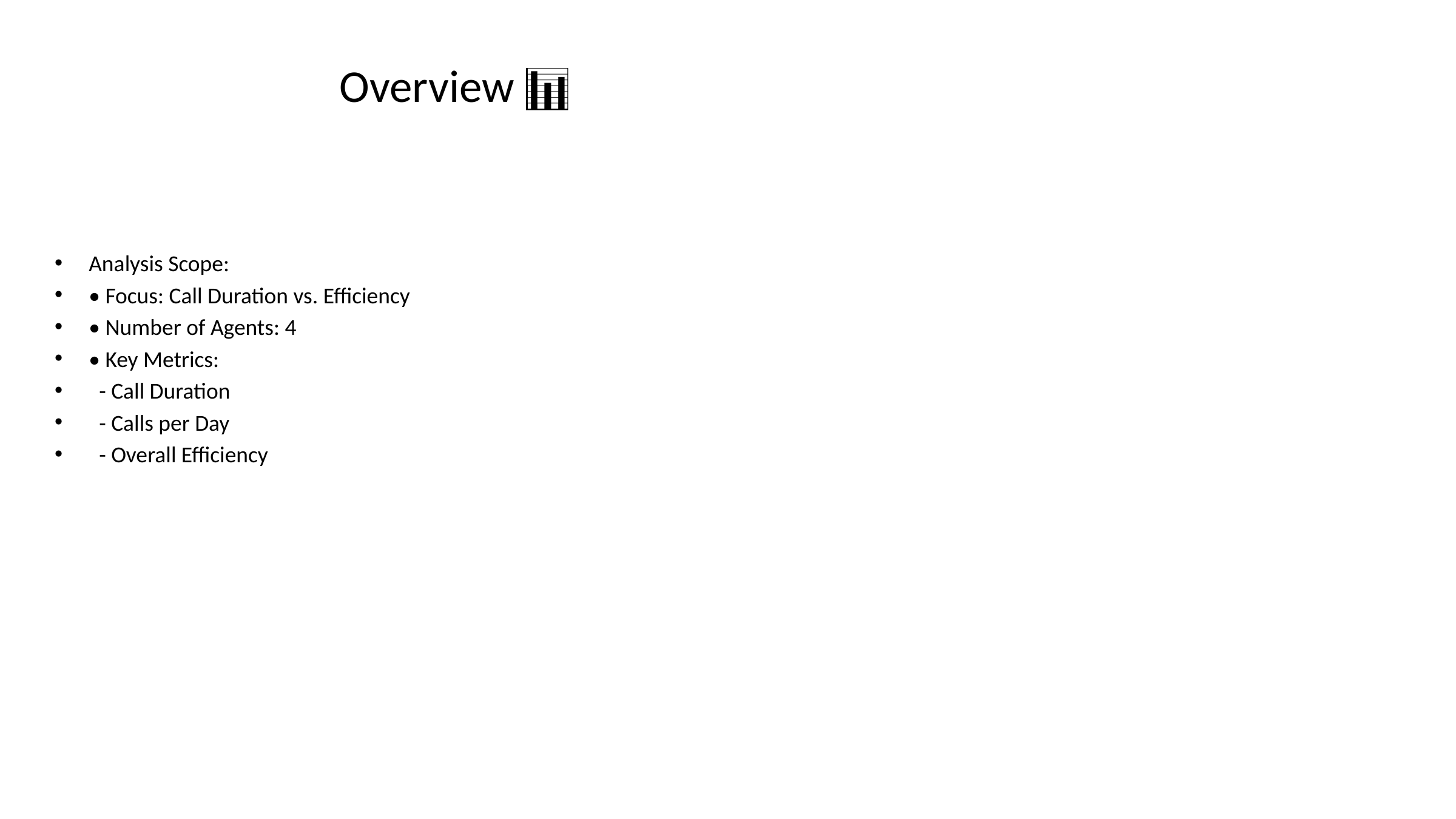

# Overview 📊

Analysis Scope:
• Focus: Call Duration vs. Efficiency
• Number of Agents: 4
• Key Metrics:
  - Call Duration
  - Calls per Day
  - Overall Efficiency